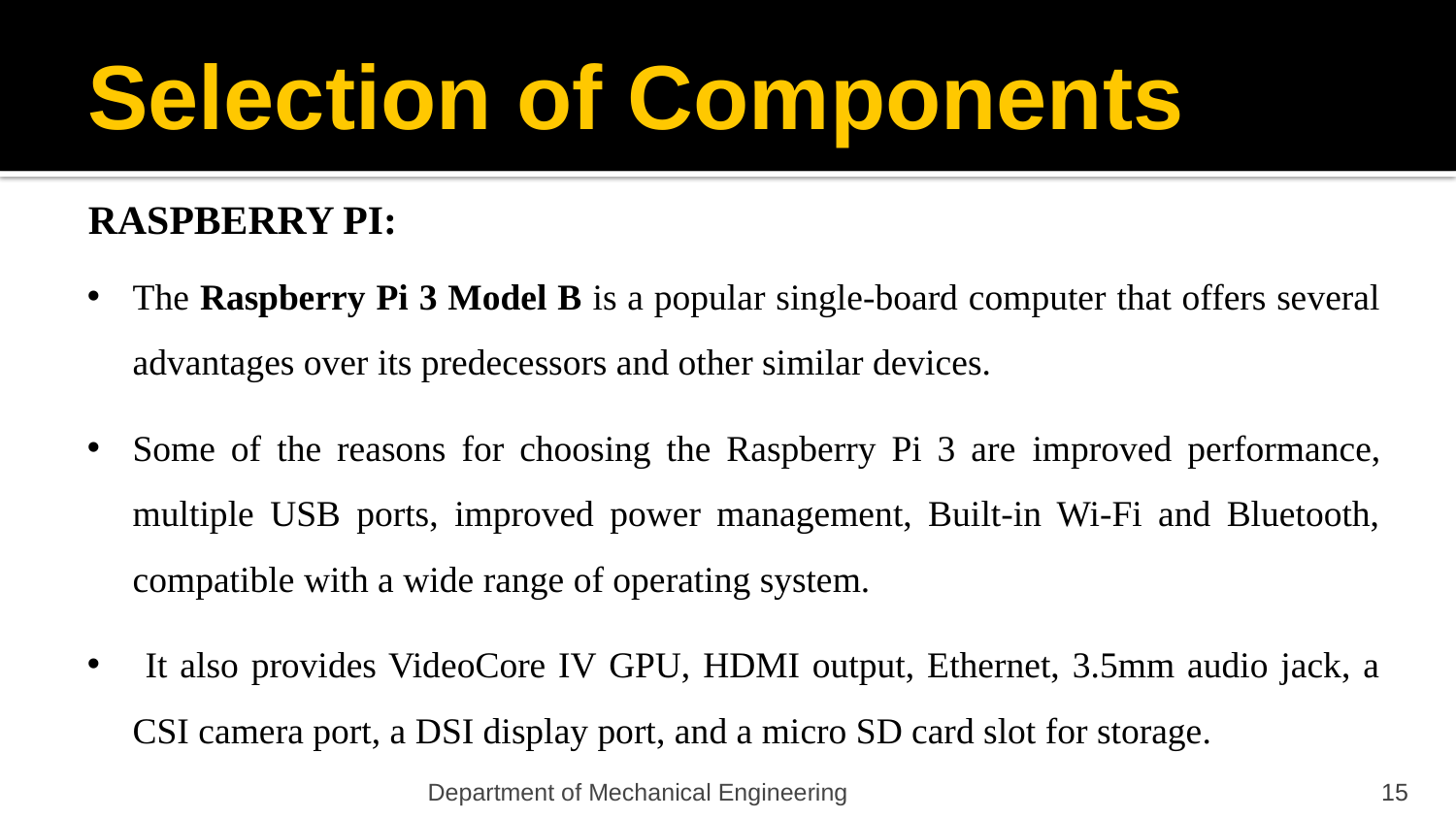

# Selection of Components
RASPBERRY PI:

The Raspberry Pi 3 Model B is a popular single-board computer that offers several advantages over its predecessors and other similar devices.
Some of the reasons for choosing the Raspberry Pi 3 are improved performance, multiple USB ports, improved power management, Built-in Wi-Fi and Bluetooth, compatible with a wide range of operating system.
 It also provides VideoCore IV GPU, HDMI output, Ethernet, 3.5mm audio jack, a CSI camera port, a DSI display port, and a micro SD card slot for storage.
Department of Mechanical Engineering
15